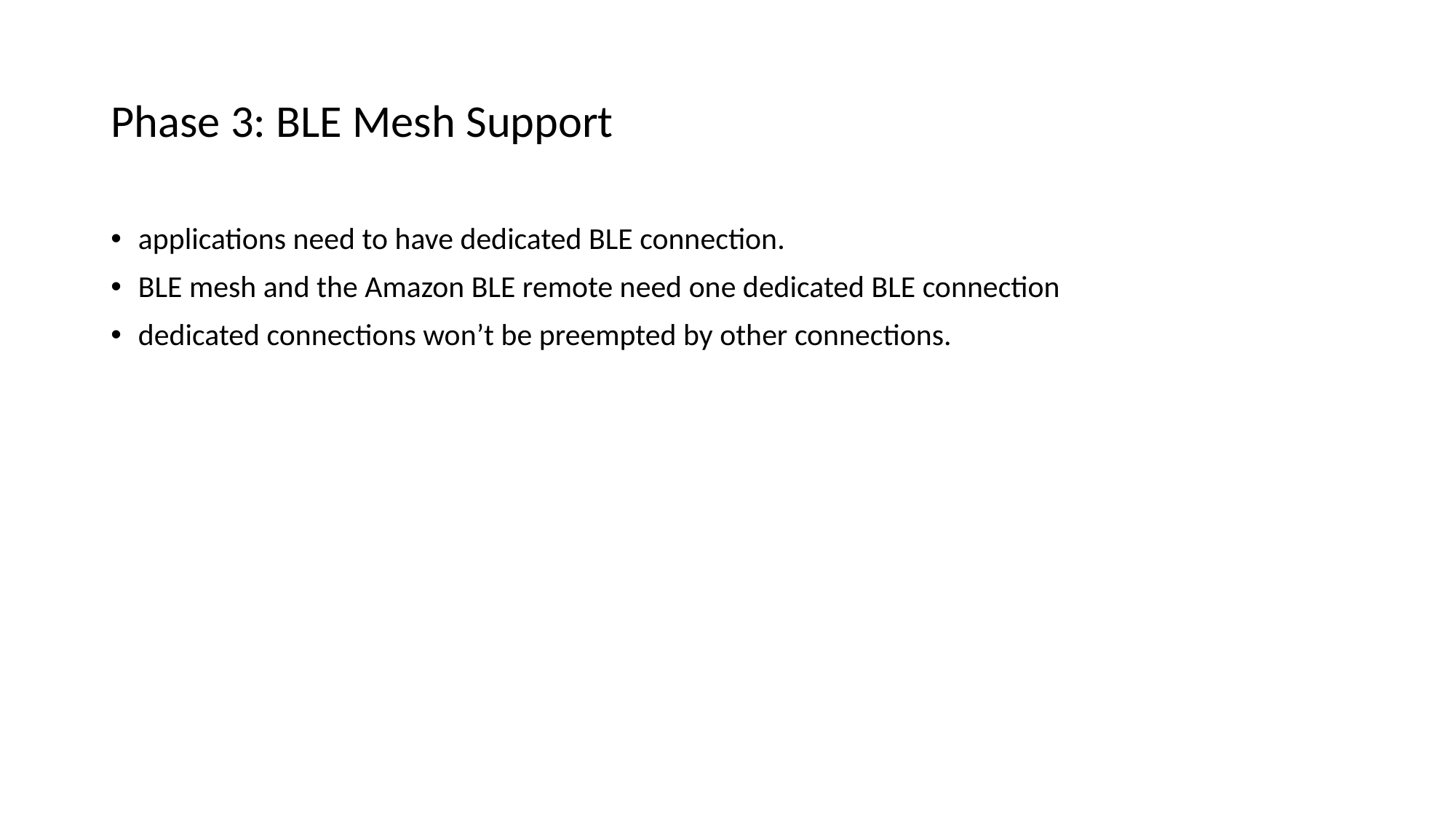

# Phase 3: BLE Mesh Support
applications need to have dedicated BLE connection.
BLE mesh and the Amazon BLE remote need one dedicated BLE connection
dedicated connections won’t be preempted by other connections.